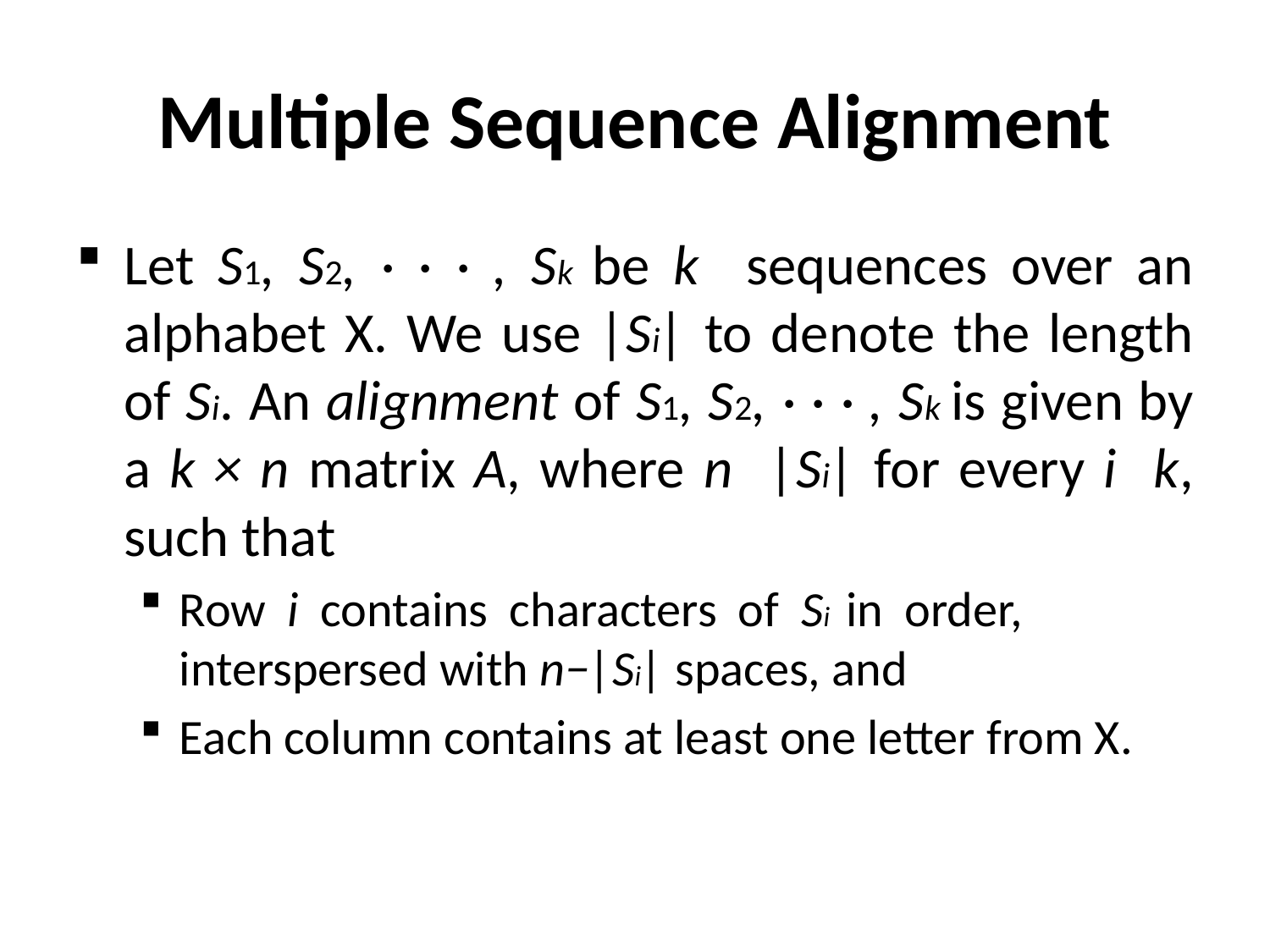

# Multiple Sequence Alignment
Let S1, S2, · · · , Sk be k  sequences over an alphabet X. We use |Si| to denote the length of Si. An alignment of S1, S2, · · · , Sk is given by a k × n matrix A, where n  |Si| for every i  k, such that
Row i contains characters of Si in order,         interspersed with n−|Si| spaces, and
Each column contains at least one letter from X.